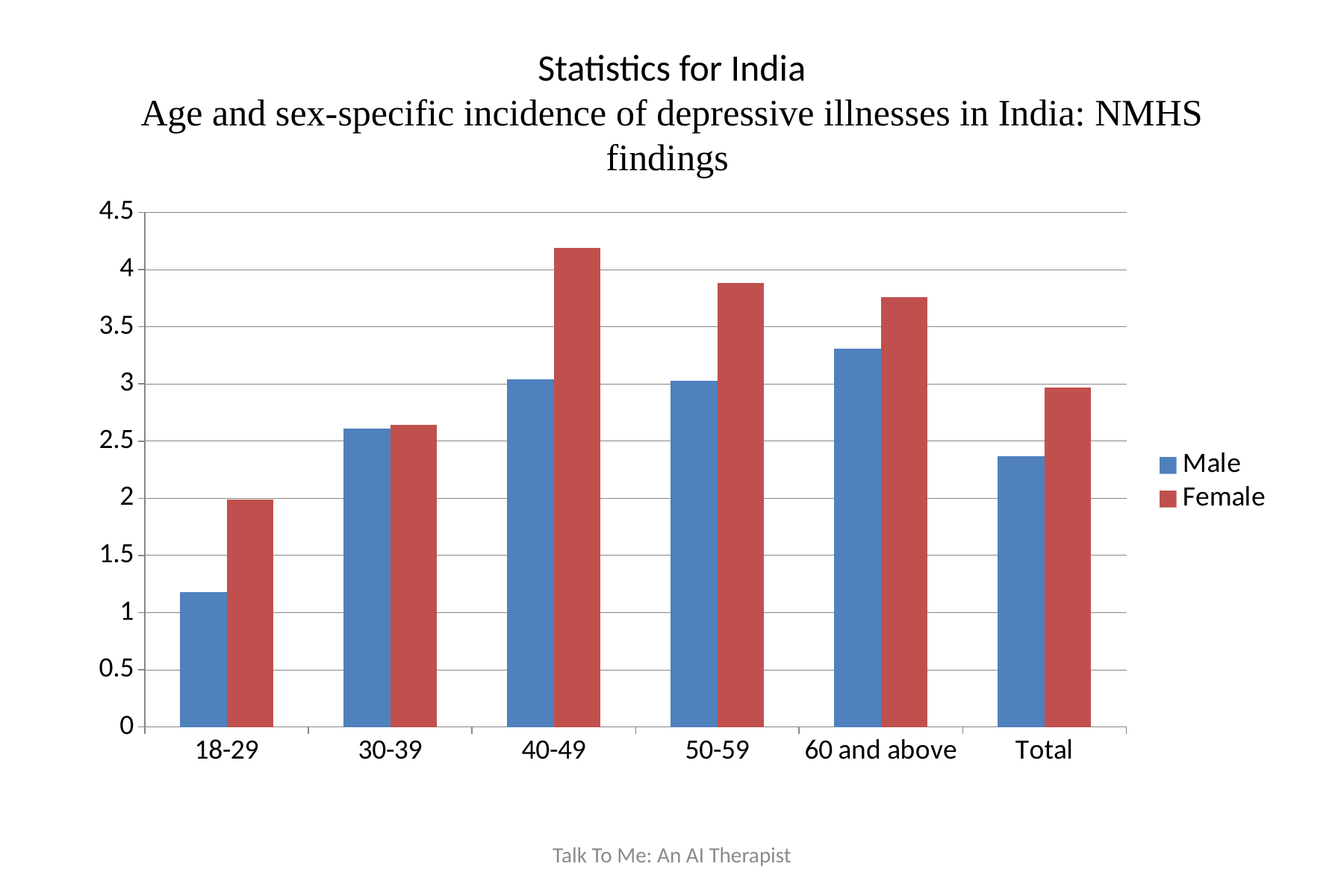

# Statistics for India Age and sex-specific incidence of depressive illnesses in India: NMHS findings

### Chart

| Category | Male | Female |
|---|---|---|
| 18-29 | 1.1800000000000002 | 1.99 |
| 30-39 | 2.61 | 2.64 |
| 40-49 | 3.04 | 4.1899999999999995 |
| 50-59 | 3.03 | 3.88 |
| 60 and above | 3.3099999999999996 | 3.7600000000000002 |
| Total | 2.3699999999999997 | 2.9699999999999998 |
Talk To Me: An AI Therapist